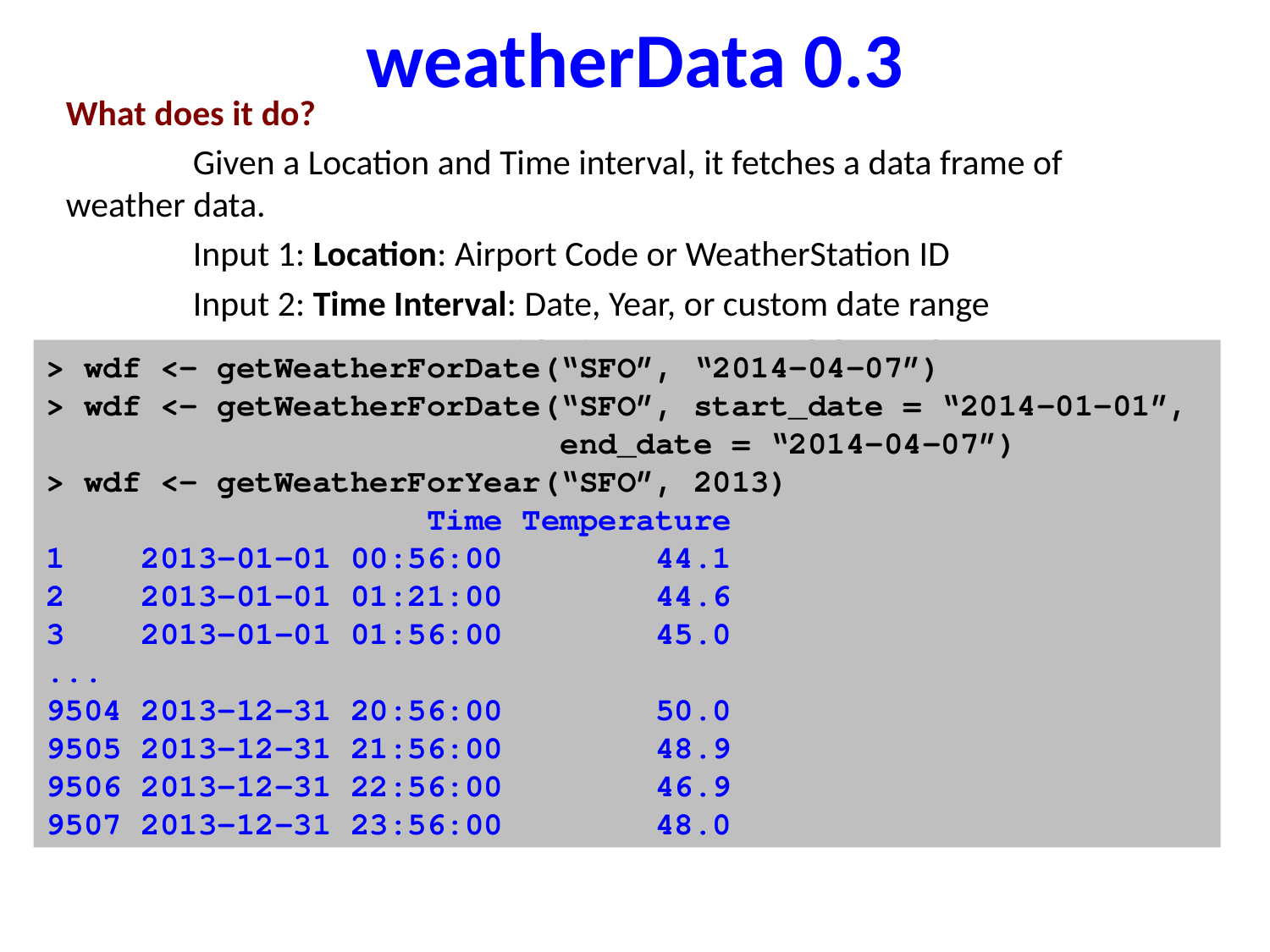

# weatherData 0.3
What does it do?
	Given a Location and Time interval, it fetches a data frame of weather data.
	Input 1: Location: Airport Code or WeatherStation ID
	Input 2: Time Interval: Date, Year, or custom date range
	Output: Data Frame with Time Stamps and data columns

> wdf <- getWeatherForDate(“SFO”, “2014-04-07”)
> wdf <- getWeatherForDate(“SFO”, start_date = “2014-01-01”,
                           end_date = “2014-04-07”)
> wdf <- getWeatherForYear(“SFO”, 2013)
                    Time Temperature
1    2013-01-01 00:56:00        44.1
2    2013-01-01 01:21:00        44.6
3    2013-01-01 01:56:00        45.0
...
9504 2013-12-31 20:56:00        50.0
9505 2013-12-31 21:56:00        48.9
9506 2013-12-31 22:56:00        46.9
9507 2013-12-31 23:56:00        48.0